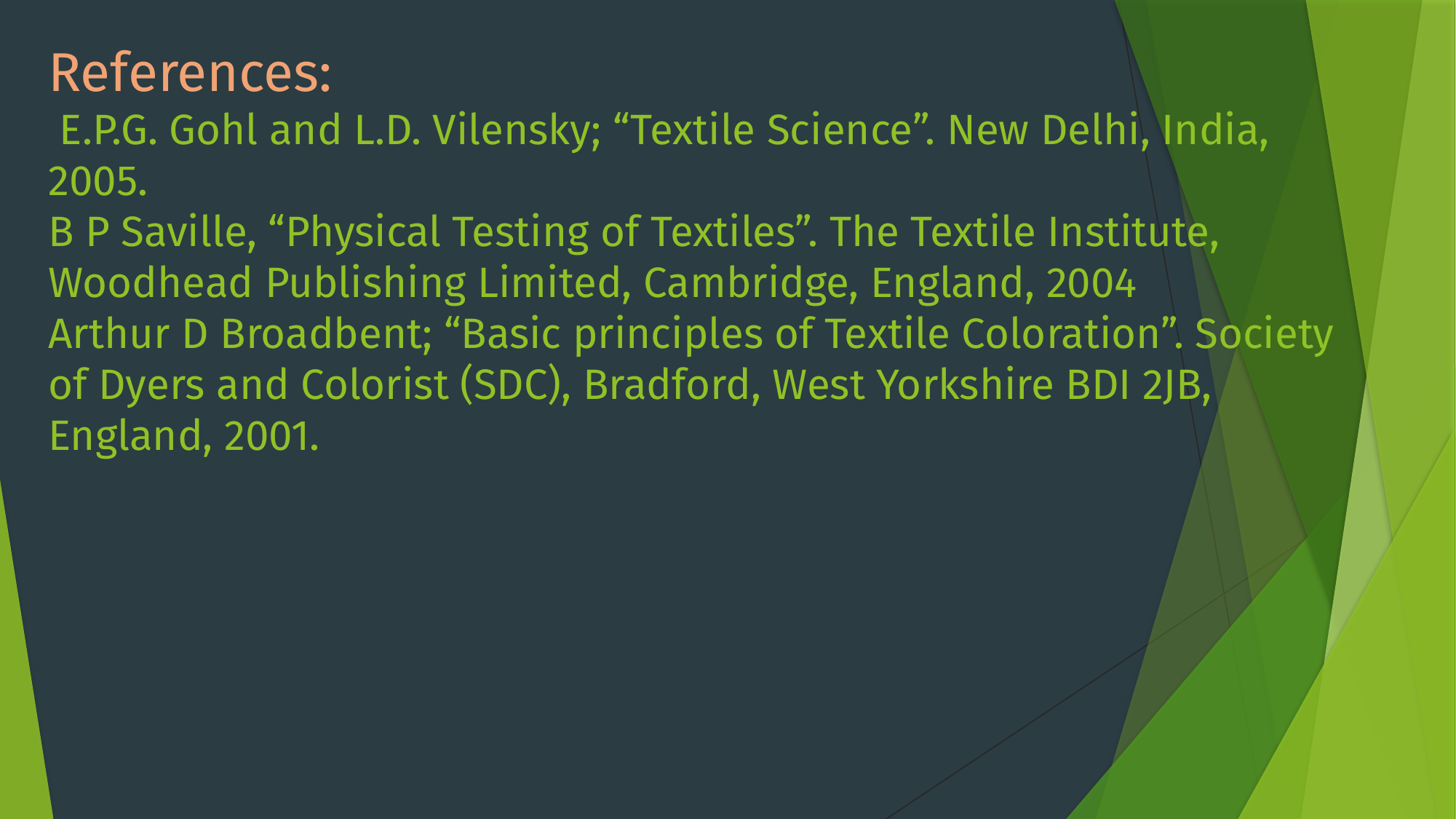

# References: E.P.G. Gohl and L.D. Vilensky; “Textile Science”. New Delhi, India, 2005. B P Saville, “Physical Testing of Textiles”. The Textile Institute, Woodhead Publishing Limited, Cambridge, England, 2004 Arthur D Broadbent; “Basic principles of Textile Coloration”. Society of Dyers and Colorist (SDC), Bradford, West Yorkshire BDI 2JB, England, 2001.